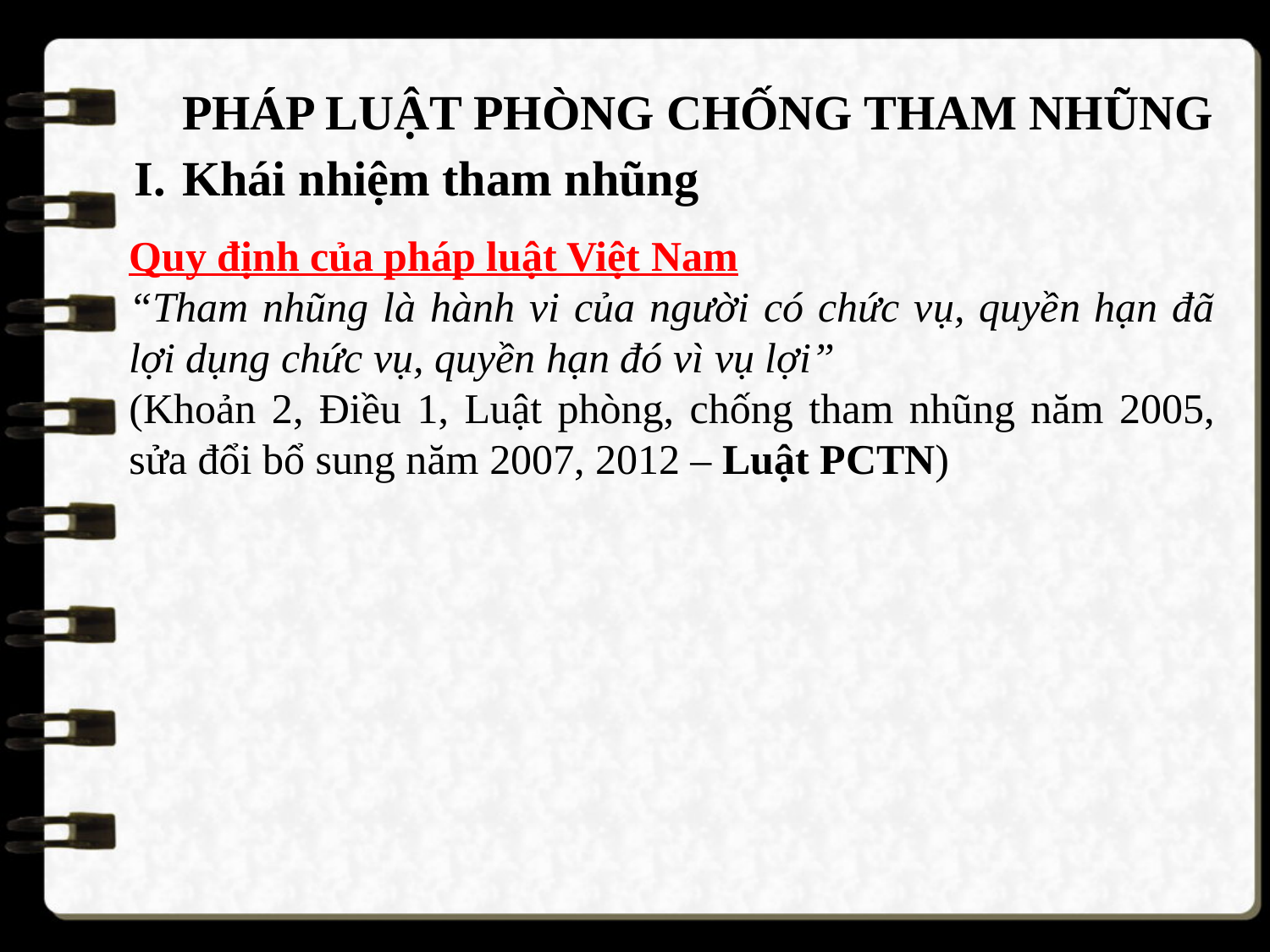

PHÁP LUẬT PHÒNG CHỐNG THAM NHŨNG
Khái nhiệm tham nhũng

Quy định của pháp luật Việt Nam
“Tham nhũng là hành vi của người có chức vụ, quyền hạn đã lợi dụng chức vụ, quyền hạn đó vì vụ lợi”
(Khoản 2, Điều 1, Luật phòng, chống tham nhũng năm 2005, sửa đổi bổ sung năm 2007, 2012 – Luật PCTN)